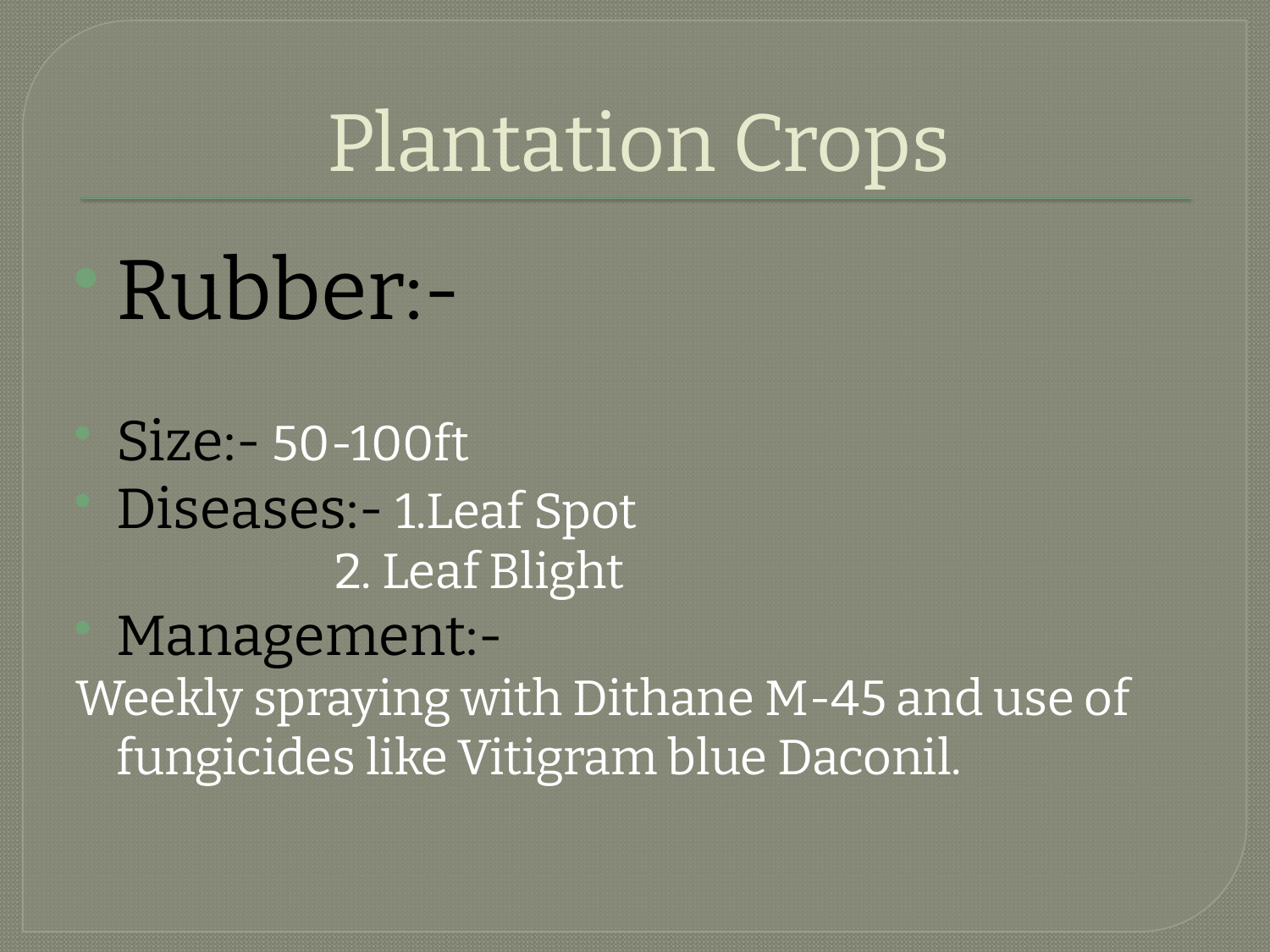

# Plantation Crops
Rubber:-

Size:- 50-100ft
Diseases:- 1.Leaf Spot
                          2. Leaf Blight
Management:-
Weekly spraying with Dithane M-45 and use of fungicides like Vitigram blue Daconil.